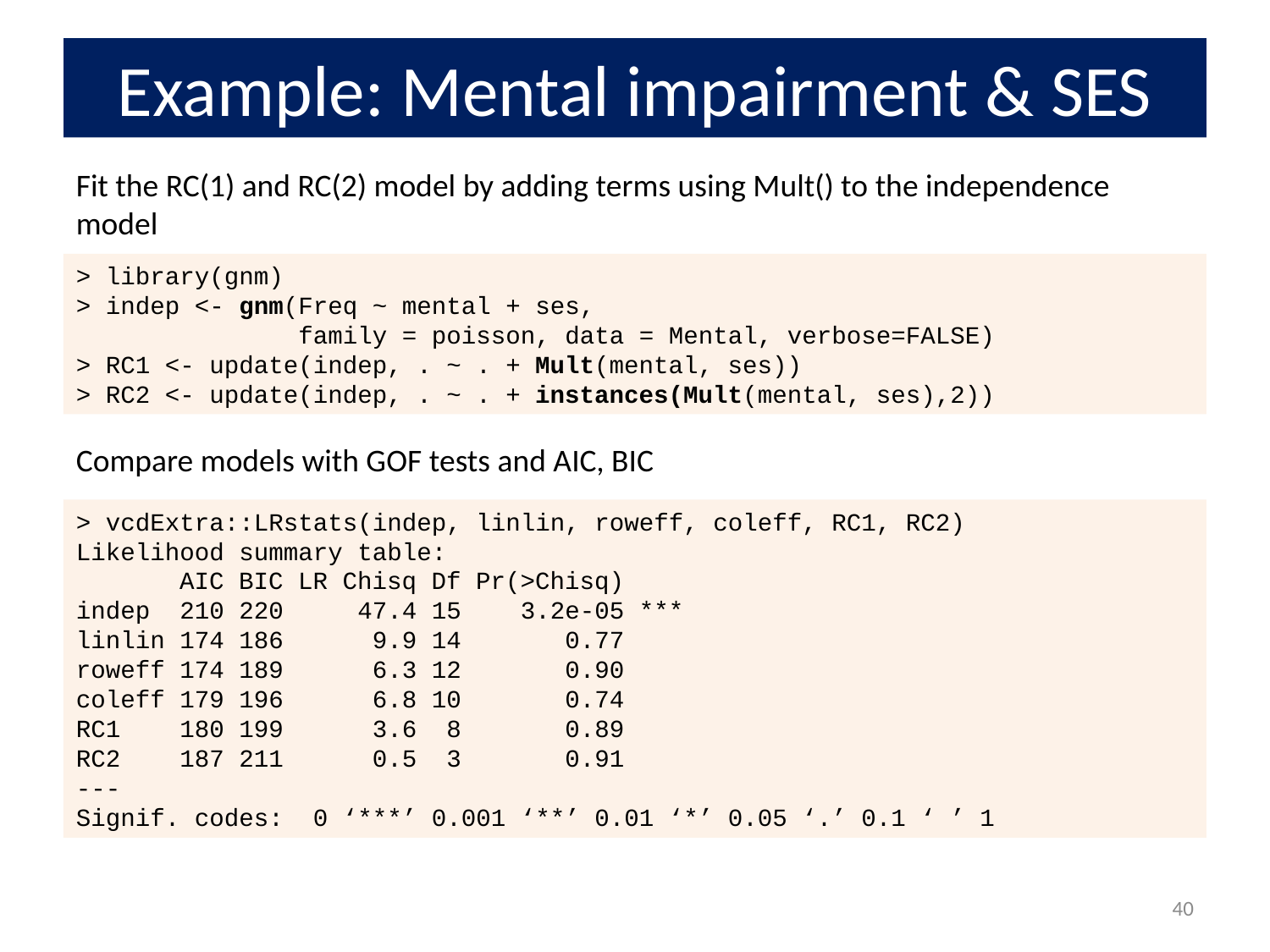

# Example: Mental impairment & SES
Fit the RC(1) and RC(2) model by adding terms using Mult() to the independence model
> library(gnm)
> indep <- gnm(Freq ~ mental + ses,
               family = poisson, data = Mental, verbose=FALSE)
> RC1 <- update(indep, . ~ . + Mult(mental, ses))
> RC2 <- update(indep, . ~ . + instances(Mult(mental, ses),2))
Compare models with GOF tests and AIC, BIC
> vcdExtra::LRstats(indep, linlin, roweff, coleff, RC1, RC2)
Likelihood summary table:
       AIC BIC LR Chisq Df Pr(>Chisq)
indep  210 220     47.4 15    3.2e-05 ***
linlin 174 186      9.9 14       0.77
roweff 174 189      6.3 12       0.90
coleff 179 196      6.8 10       0.74
RC1    180 199      3.6  8       0.89
RC2    187 211      0.5  3       0.91
---
Signif. codes:  0 ‘***’ 0.001 ‘**’ 0.01 ‘*’ 0.05 ‘.’ 0.1 ‘ ’ 1
40